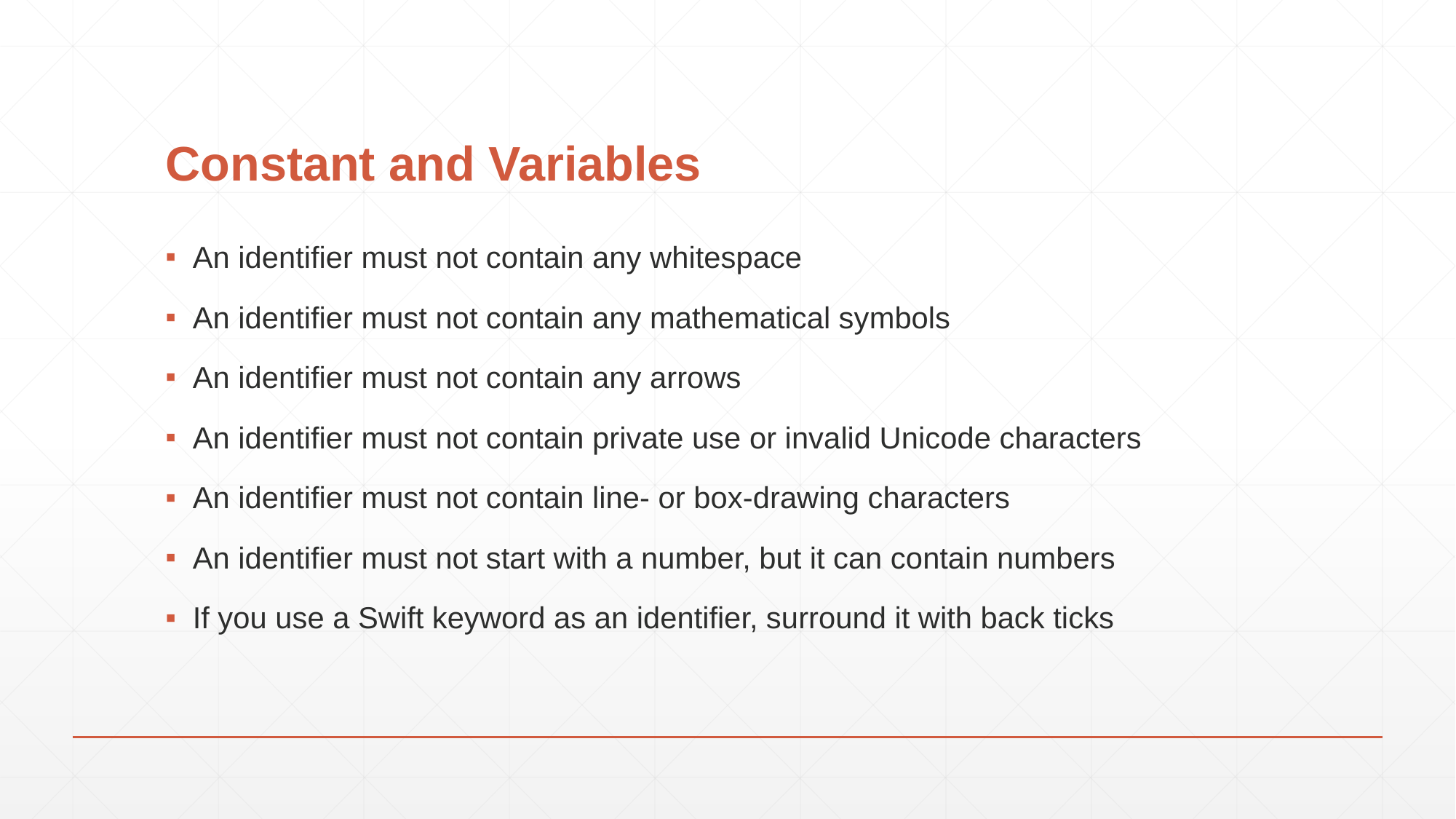

# Constant and Variables
An identifier must not contain any whitespace
An identifier must not contain any mathematical symbols
An identifier must not contain any arrows
An identifier must not contain private use or invalid Unicode characters
An identifier must not contain line- or box-drawing characters
An identifier must not start with a number, but it can contain numbers
If you use a Swift keyword as an identifier, surround it with back ticks